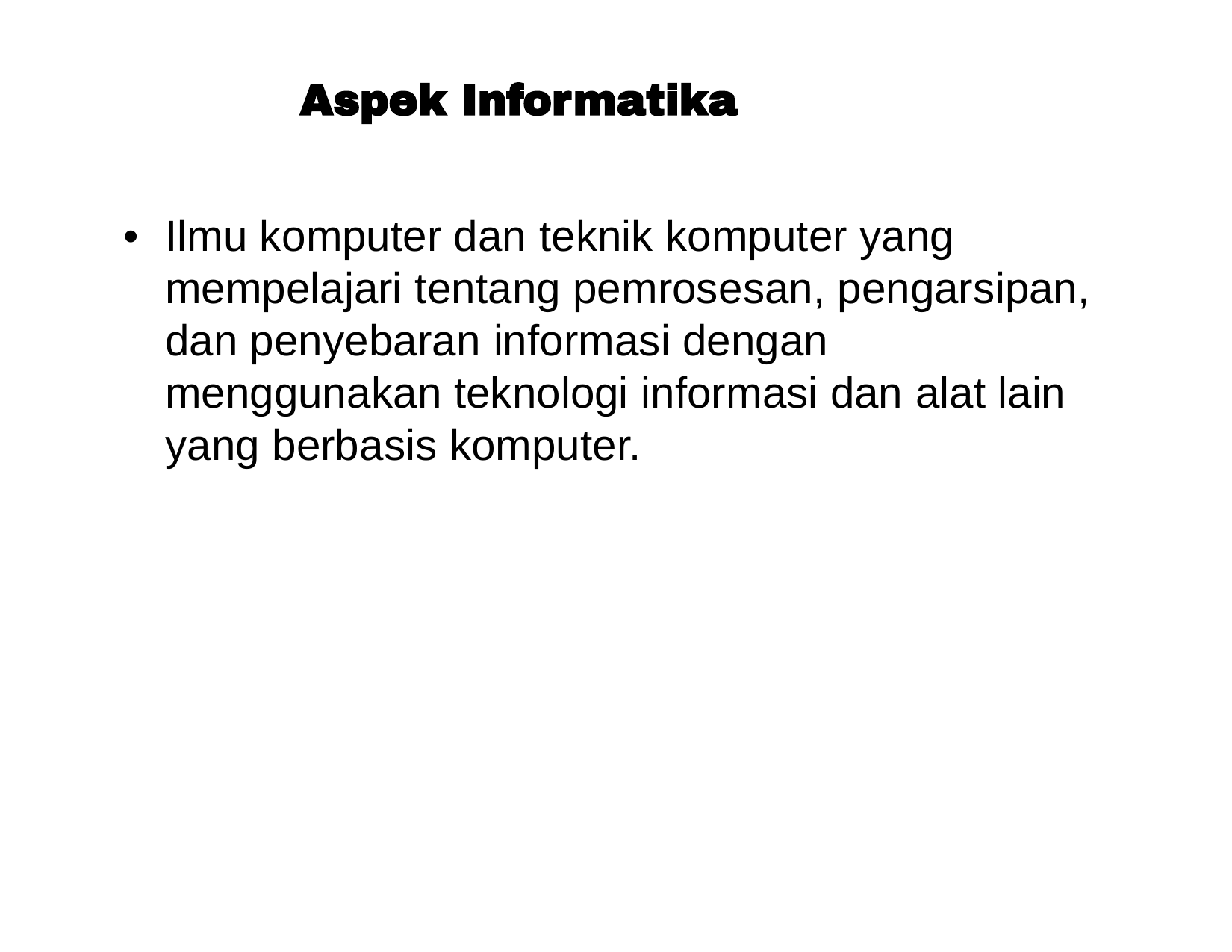

Aspek Informatika
•
Ilmu komputer dan teknik komputer yang
mempelajari tentang pemrosesan, pengarsipan, dan penyebaran informasi dengan menggunakan teknologi informasi dan alat lain yang berbasis komputer.